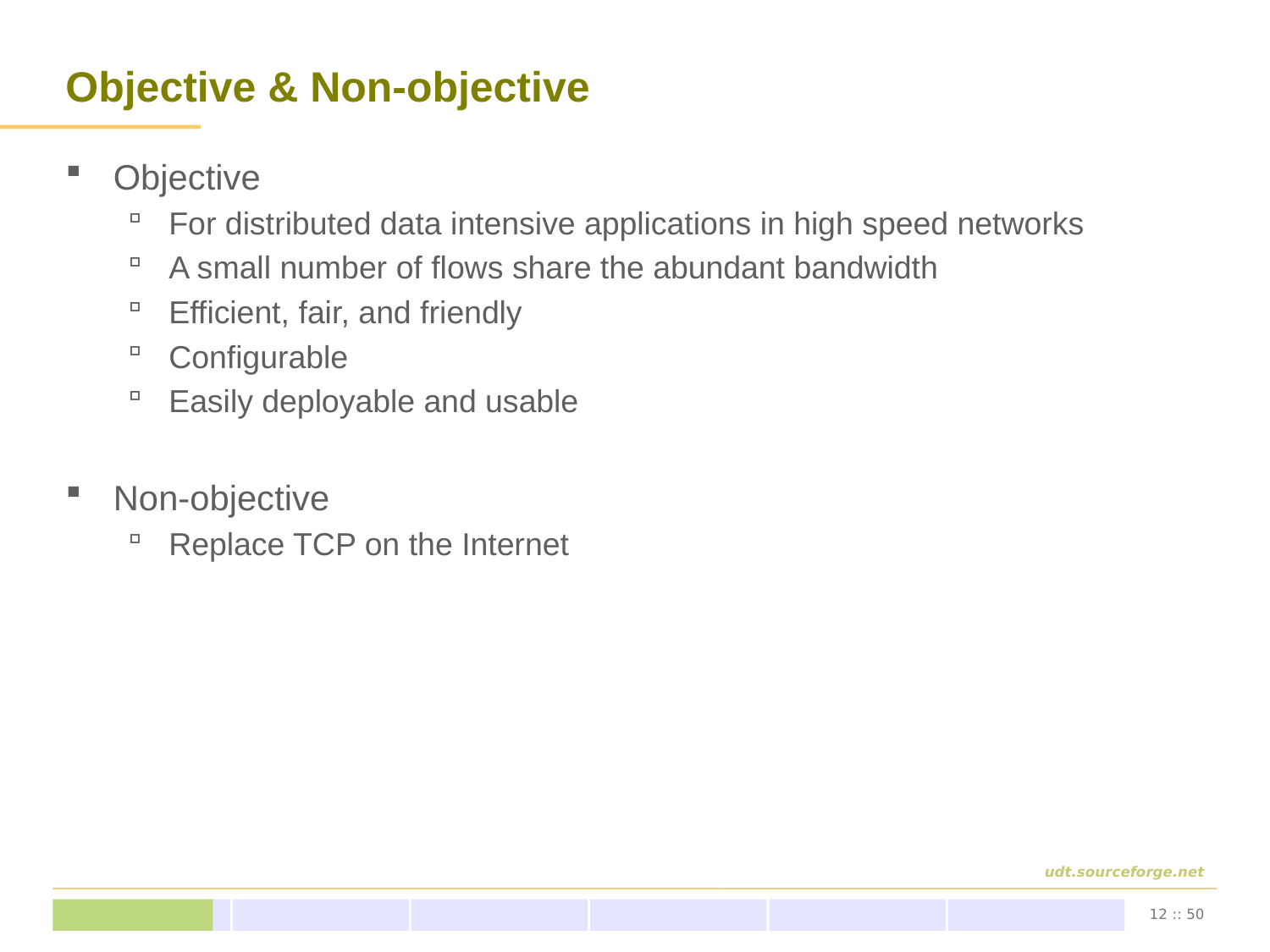

# Objective & Non-objective
Objective
For distributed data intensive applications in high speed networks
A small number of flows share the abundant bandwidth
Efficient, fair, and friendly
Configurable
Easily deployable and usable

Non-objective
Replace TCP on the Internet

12 :: 50